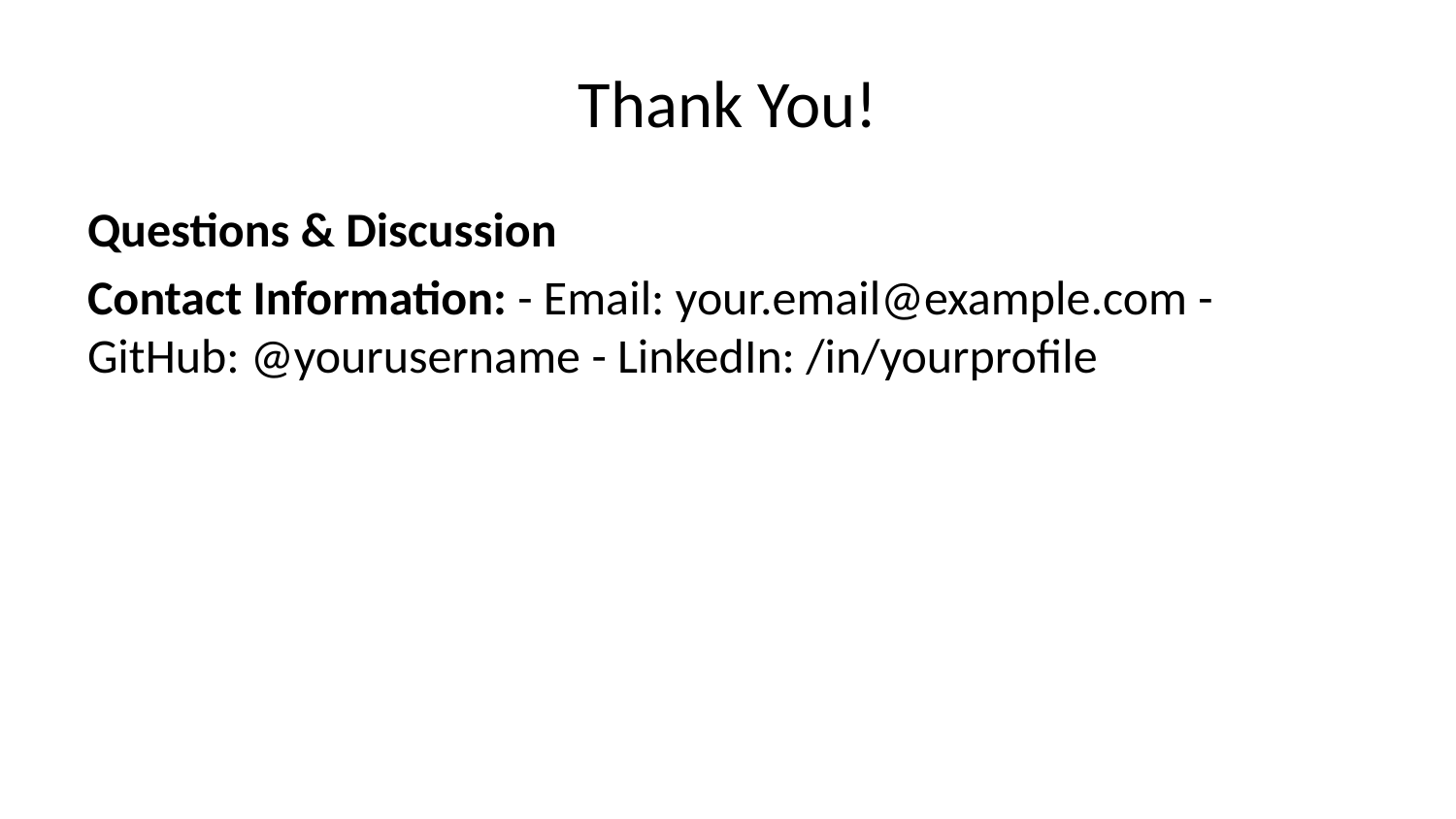

# Thank You!
Questions & Discussion
Contact Information: - Email: your.email@example.com - GitHub: @yourusername - LinkedIn: /in/yourprofile